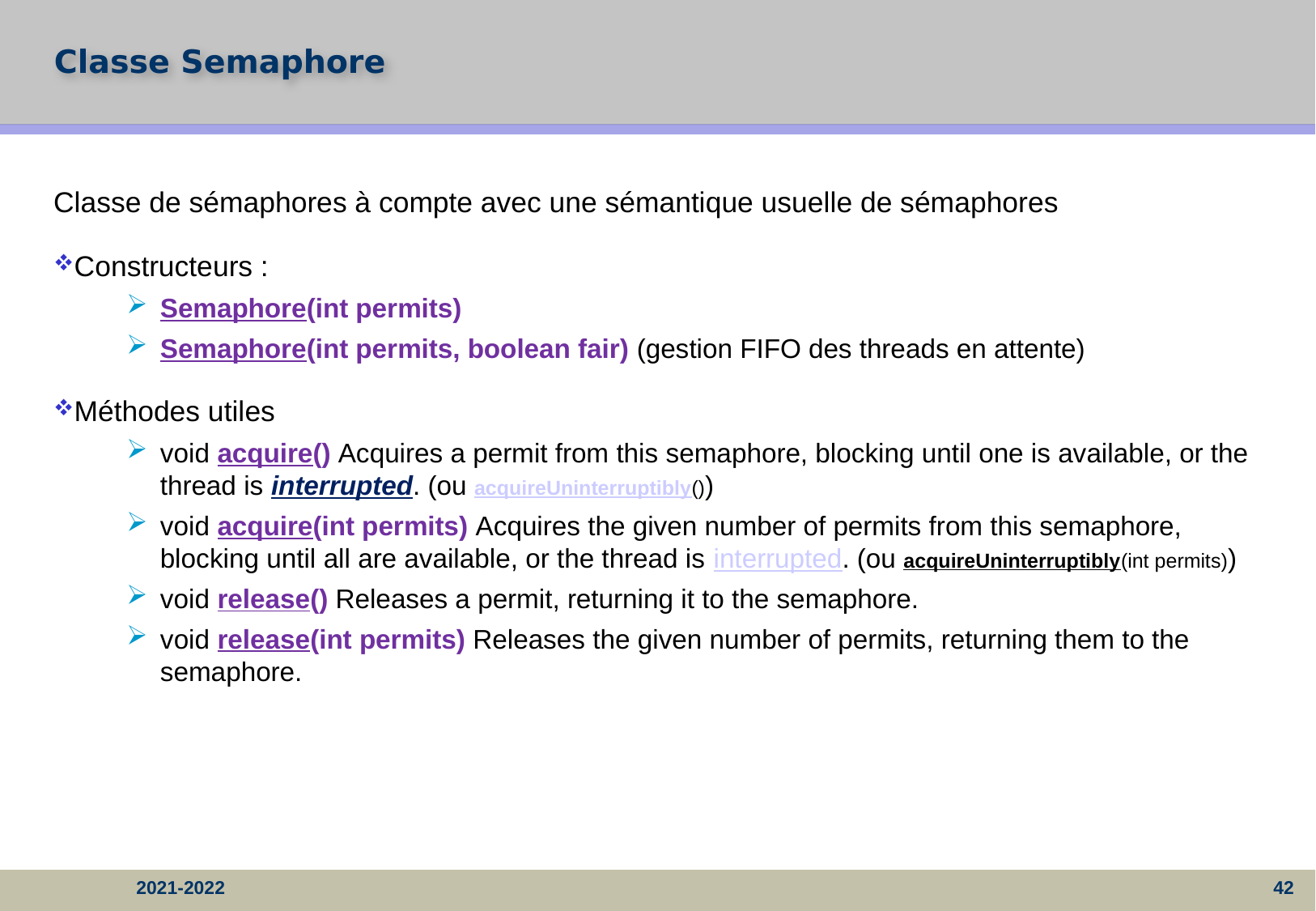

# Classe Semaphore
Classe de sémaphores à compte avec une sémantique usuelle de sémaphores
Constructeurs :
Semaphore(int permits)
Semaphore(int permits, boolean fair) (gestion FIFO des threads en attente)
Méthodes utiles
void acquire() Acquires a permit from this semaphore, blocking until one is available, or the thread is interrupted. (ou acquireUninterruptibly())
void acquire(int permits) Acquires the given number of permits from this semaphore, blocking until all are available, or the thread is interrupted. (ou acquireUninterruptibly(int permits))
void release() Releases a permit, returning it to the semaphore.
void release(int permits) Releases the given number of permits, returning them to the semaphore.